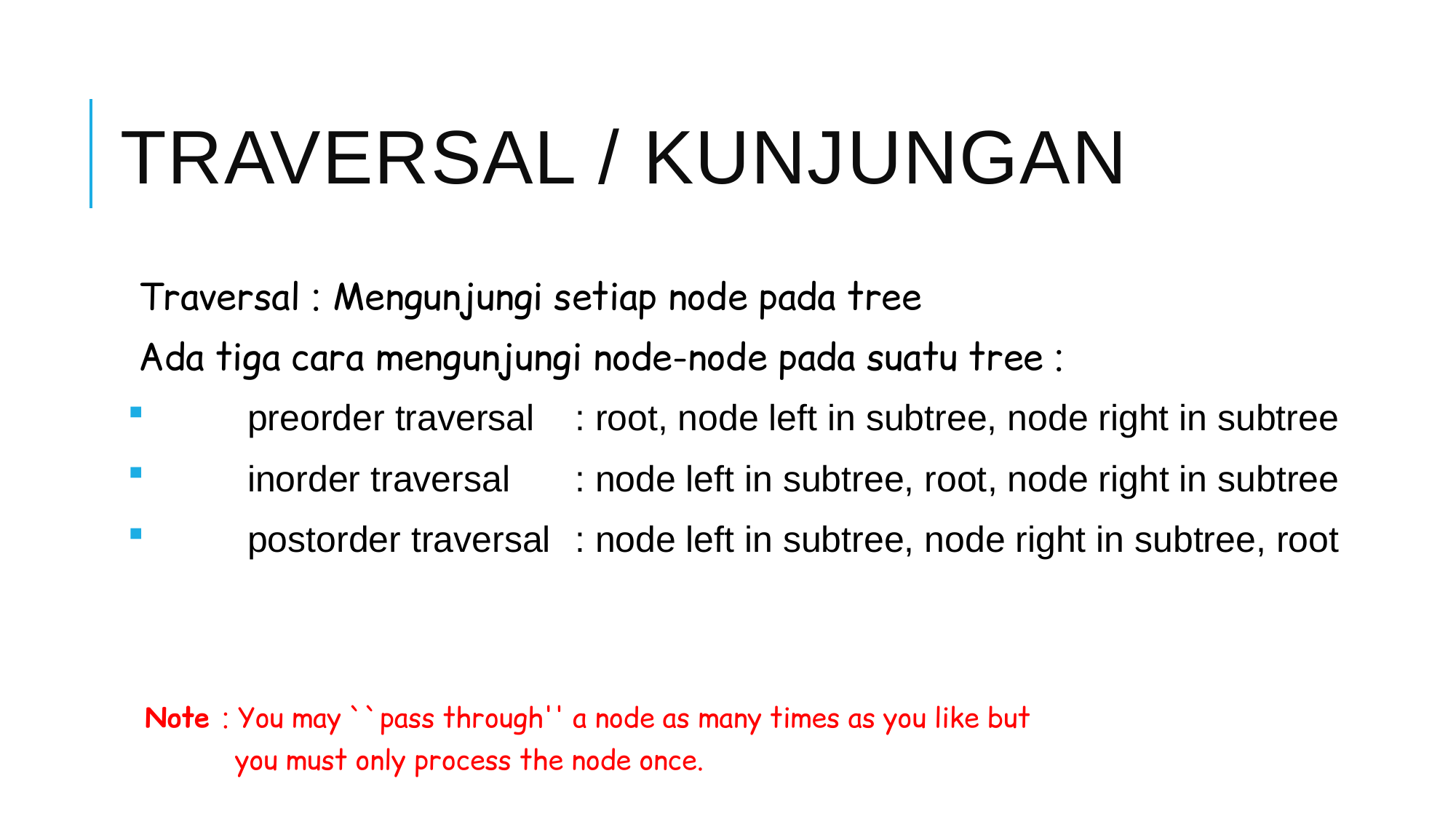

# Traversal / Kunjungan
Traversal : Mengunjungi setiap node pada tree
Ada tiga cara mengunjungi node-node pada suatu tree :
	preorder traversal	: root, node left in subtree, node right in subtree
	inorder traversal	: node left in subtree, root, node right in subtree
	postorder traversal	: node left in subtree, node right in subtree, root

Note : You may ``pass through'' a node as many times as you like but
           you must only process the node once.